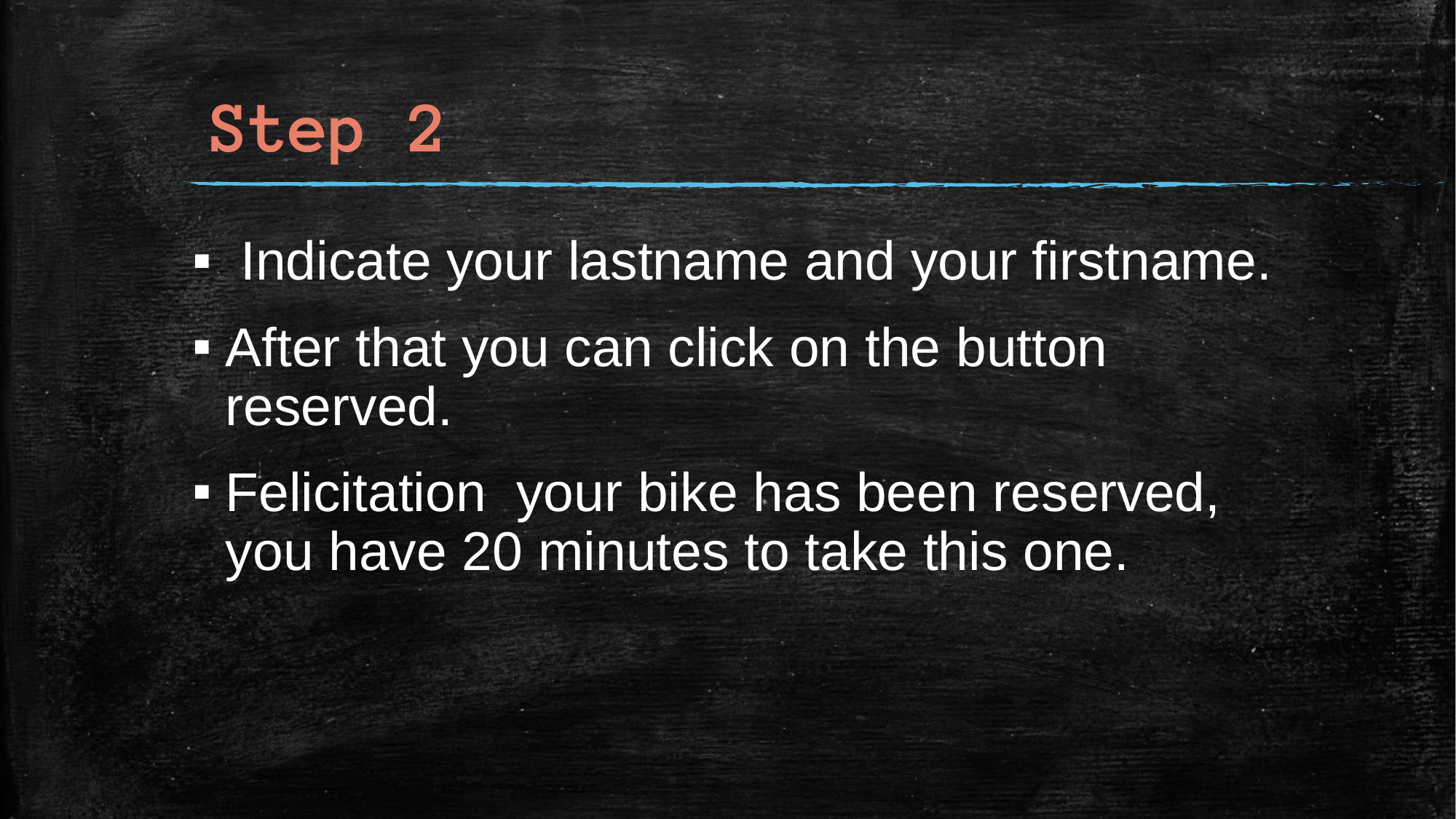

Step 2
 Indicate your lastname and your firstname.
After that you can click on the button reserved.
Felicitation  your bike has been reserved, you have 20 minutes to take this one.